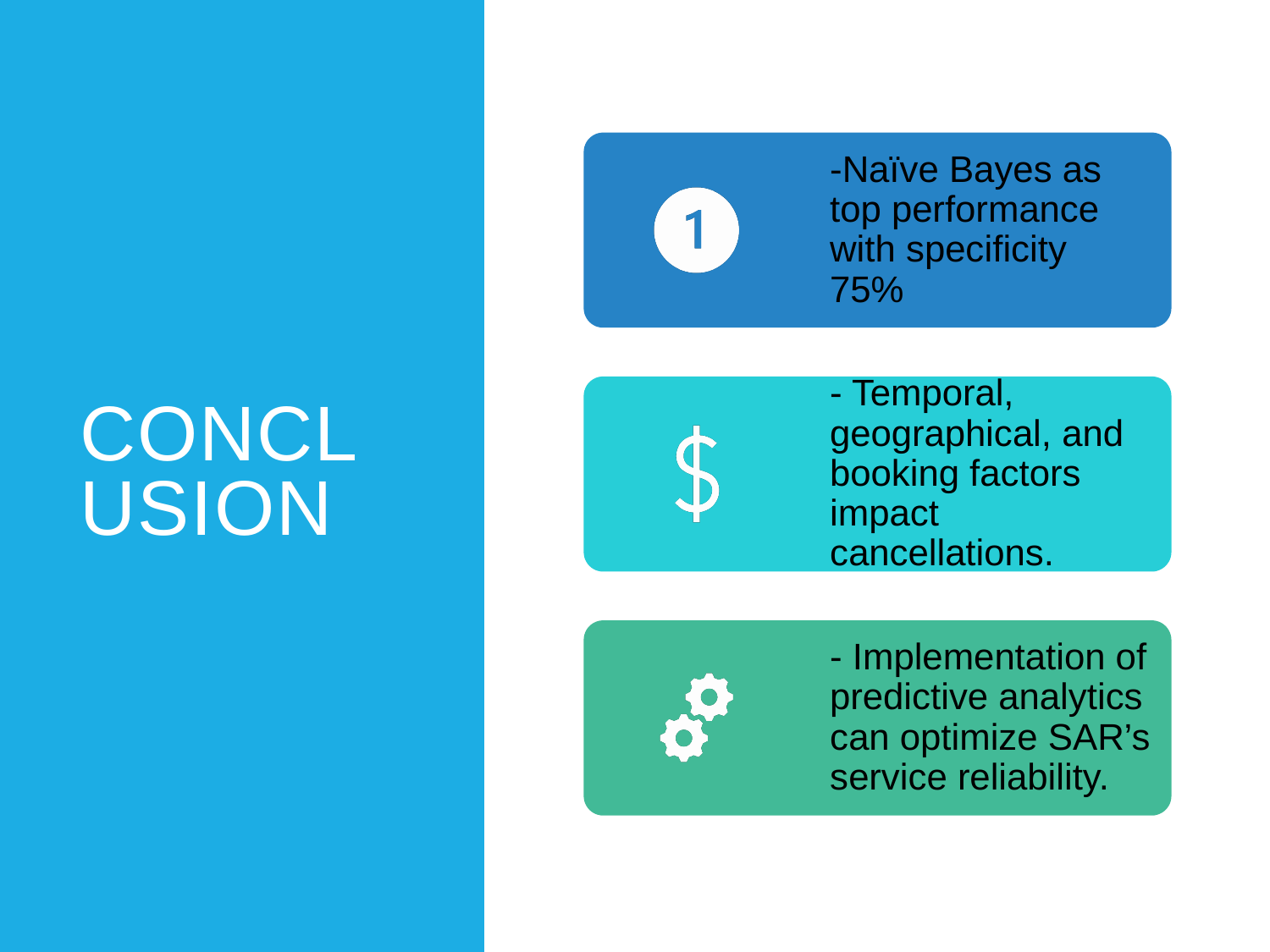

# Conclusion
-Naïve Bayes as top performance with specificity 75%
- Temporal, geographical, and booking factors impact cancellations.
- Implementation of predictive analytics can optimize SAR’s service reliability.